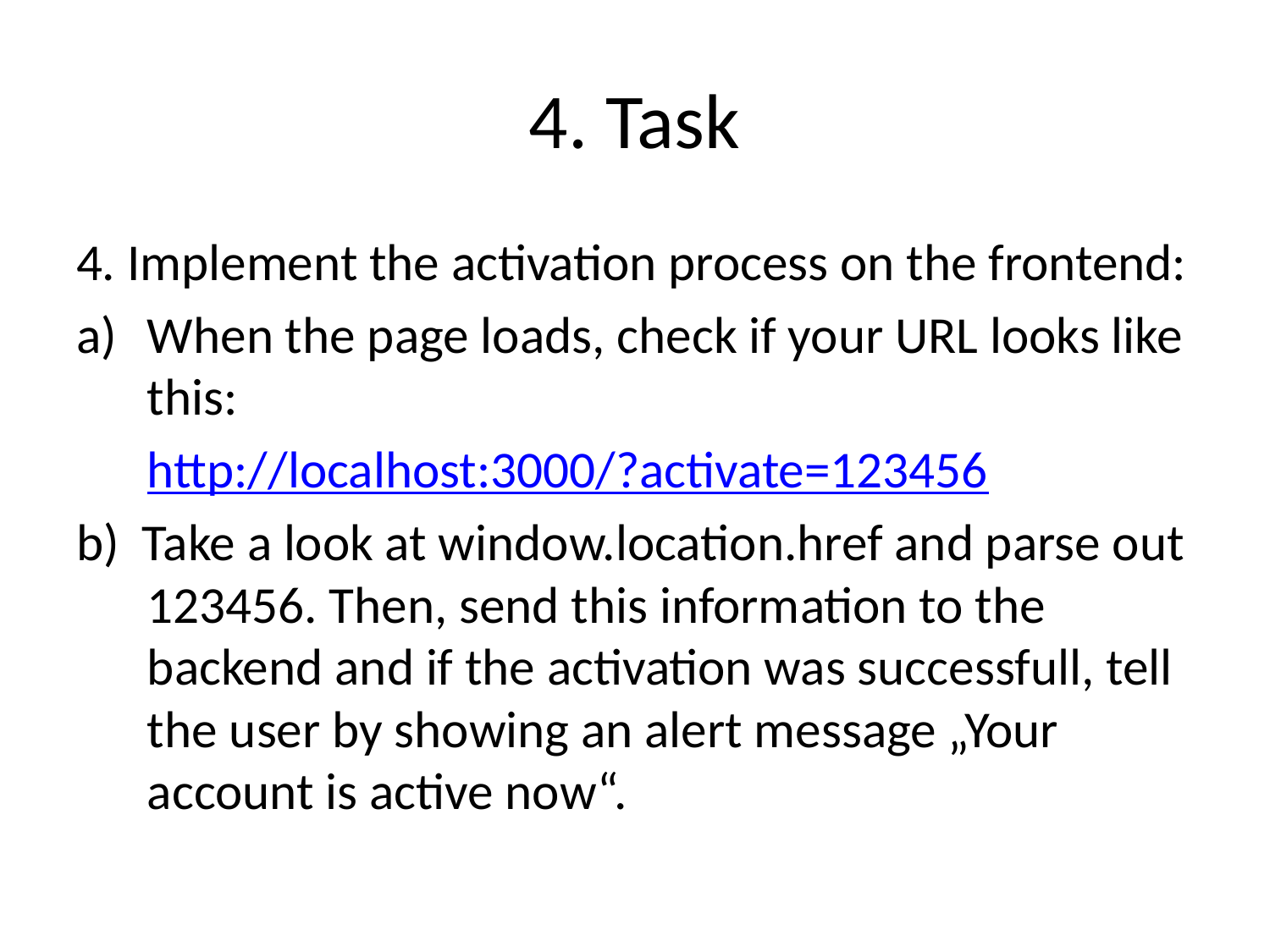

# 4. Task
4. Implement the activation process on the frontend:
When the page loads, check if your URL looks like this:
	http://localhost:3000/?activate=123456
b)  Take a look at window.location.href and parse out 123456. Then, send this information to the backend and if the activation was successfull, tell the user by showing an alert message „Your account is active now“.